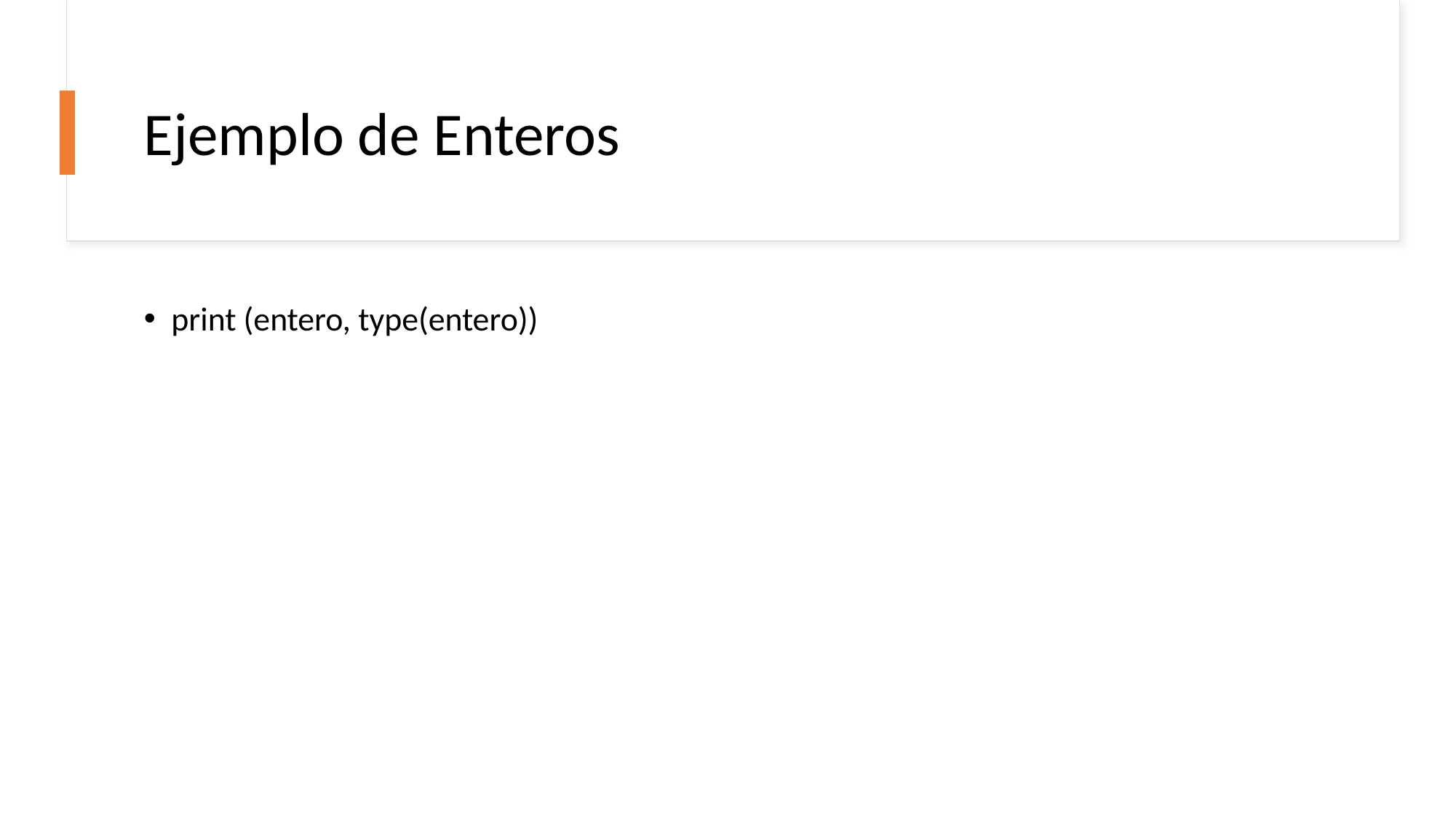

# Ejemplo de Enteros

print (entero, type(entero))